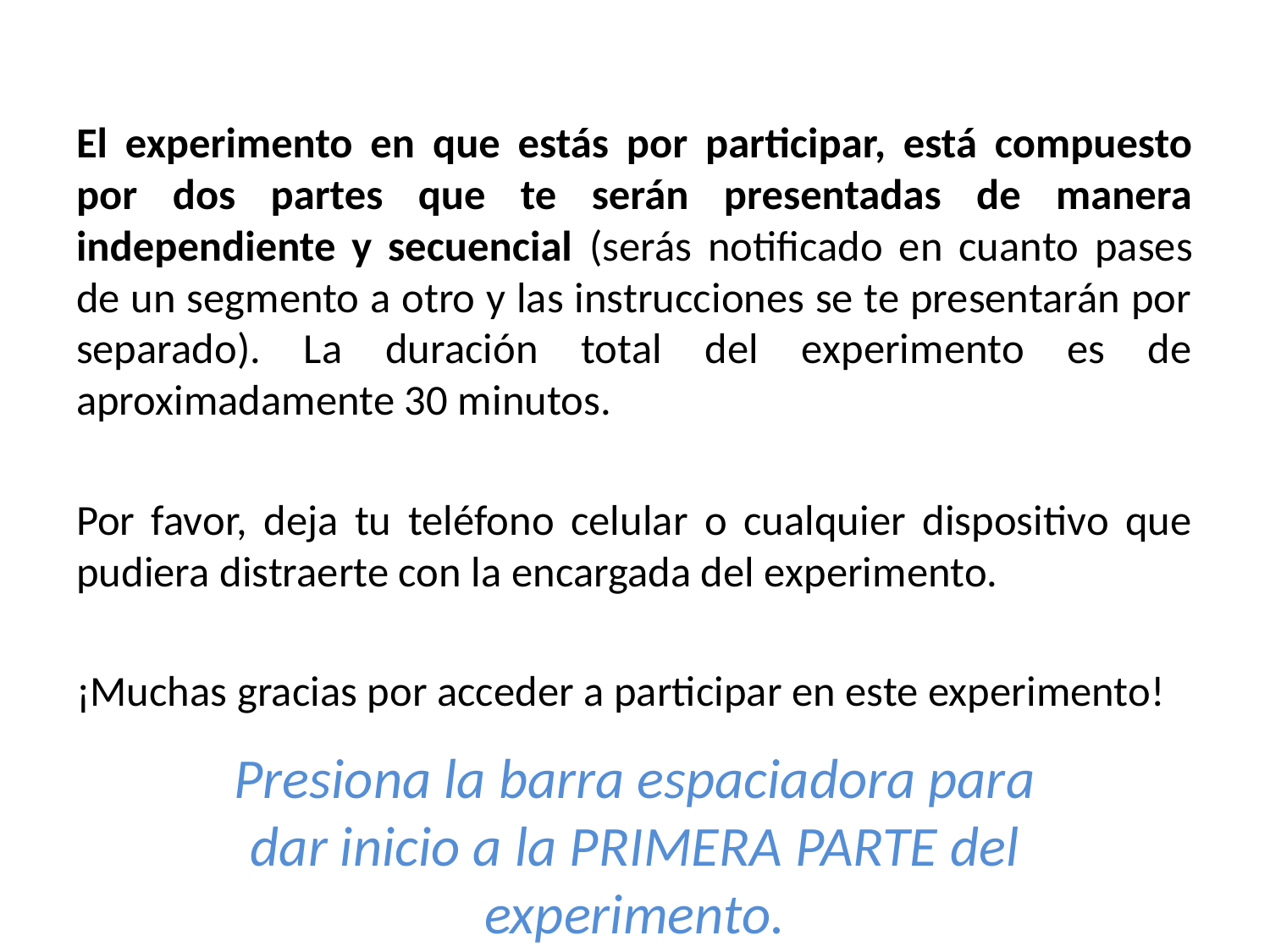

#
El experimento en que estás por participar, está compuesto por dos partes que te serán presentadas de manera independiente y secuencial (serás notificado en cuanto pases de un segmento a otro y las instrucciones se te presentarán por separado). La duración total del experimento es de aproximadamente 30 minutos.

Por favor, deja tu teléfono celular o cualquier dispositivo que pudiera distraerte con la encargada del experimento.

¡Muchas gracias por acceder a participar en este experimento!
Presiona la barra espaciadora para dar inicio a la PRIMERA PARTE del experimento.